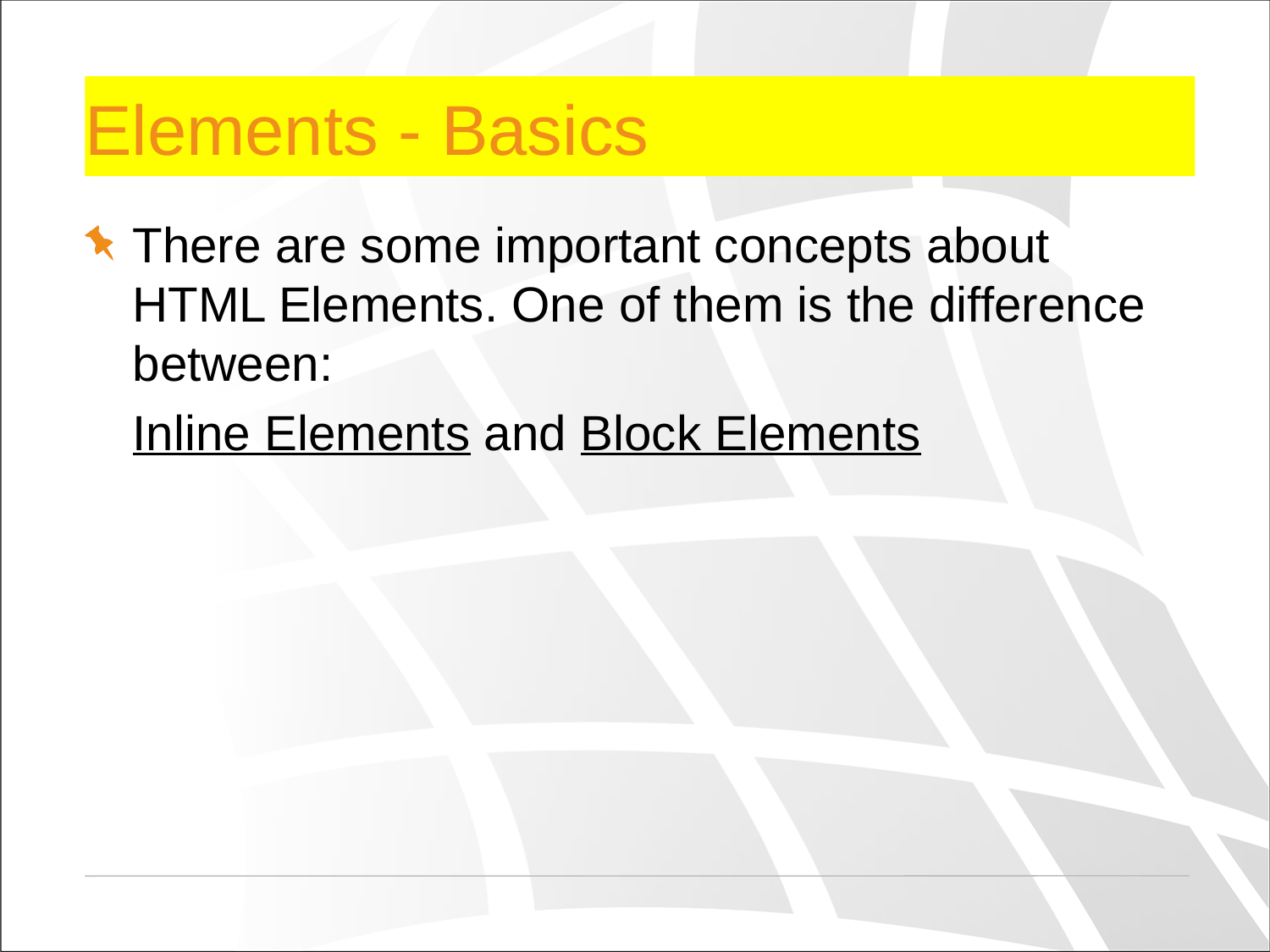

# Elements - Basics
There are some important concepts about HTML Elements. One of them is the difference between:
	Inline Elements and Block Elements